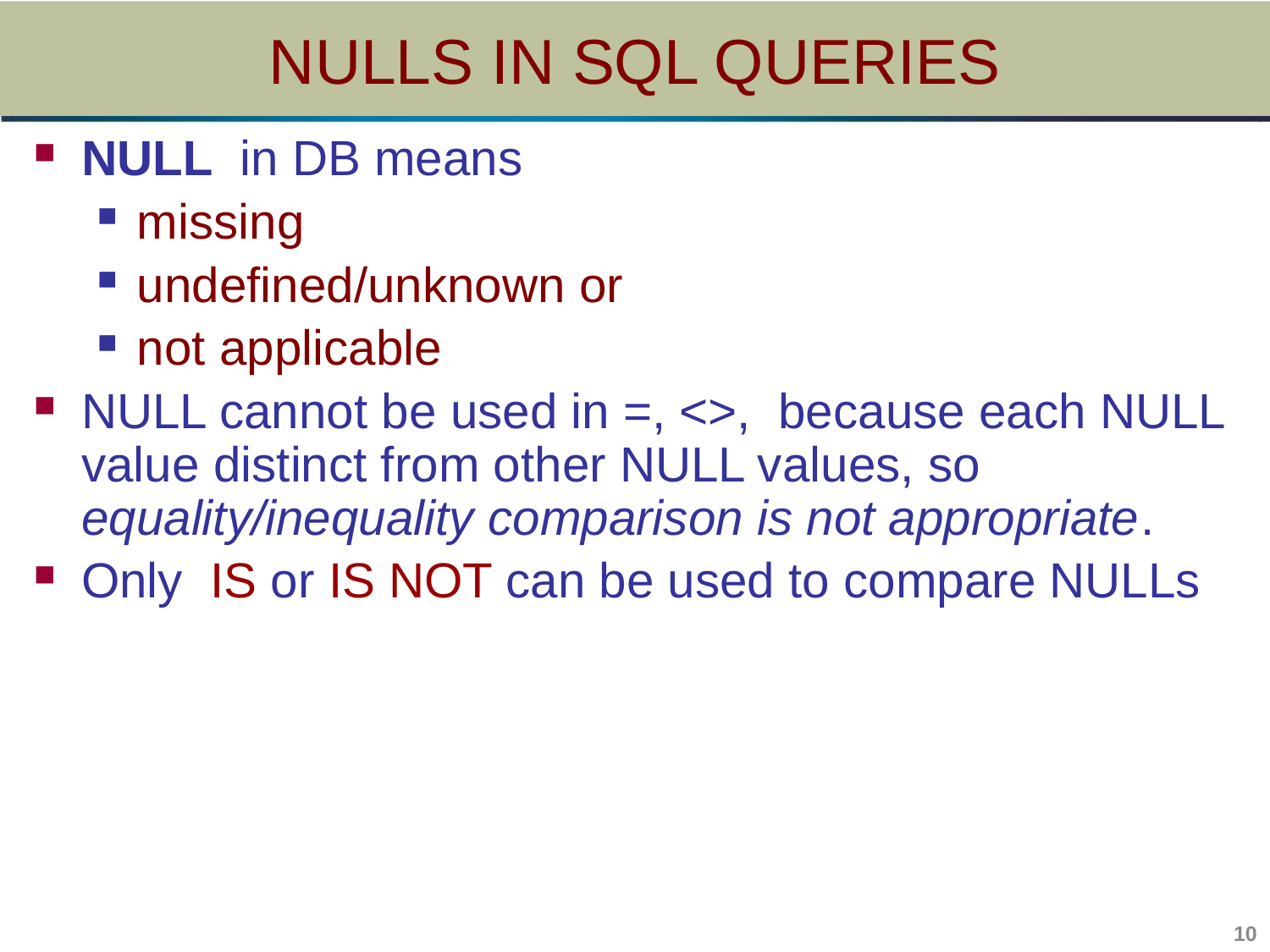

# NULLS IN SQL QUERIES
NULL  in DB means
missing
undefined/unknown or
not applicable
NULL cannot be used in =, <>,  because each NULL value distinct from other NULL values, so equality/inequality comparison is not appropriate.
Only  IS or IS NOT can be used to compare NULLs
10